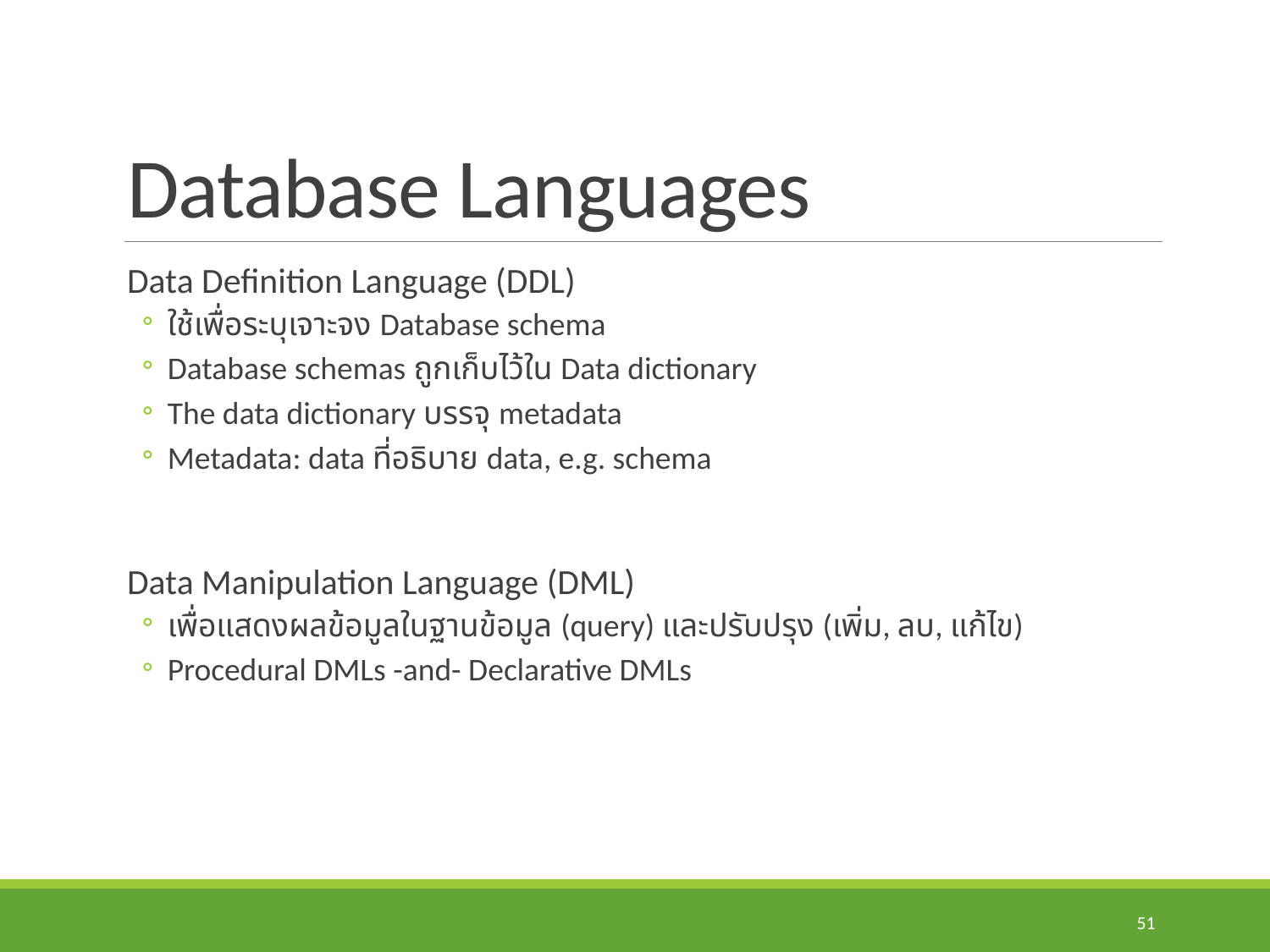

# Database Languages
Data Definition Language (DDL)
ใช้เพื่อระบุเจาะจง Database schema
Database schemas ถูกเก็บไว้ใน Data dictionary
The data dictionary บรรจุ metadata
Metadata: data ที่อธิบาย data, e.g. schema

Data Manipulation Language (DML)
เพื่อแสดงผลข้อมูลในฐานข้อมูล (query) และปรับปรุง (เพิ่ม, ลบ, แก้ไข)
Procedural DMLs -and- Declarative DMLs
51